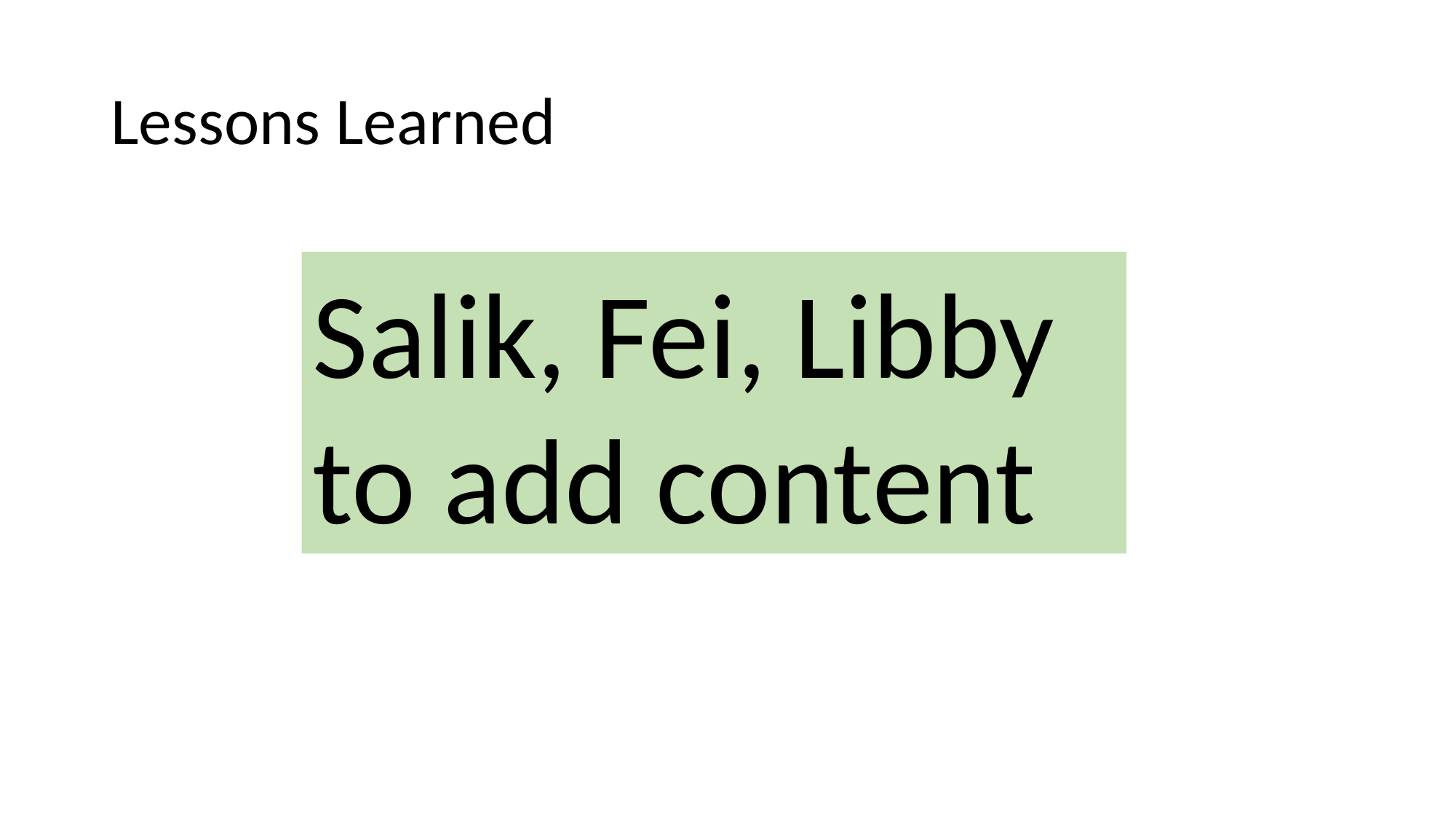

# Lessons Learned

Salik, Fei, Libby to add content